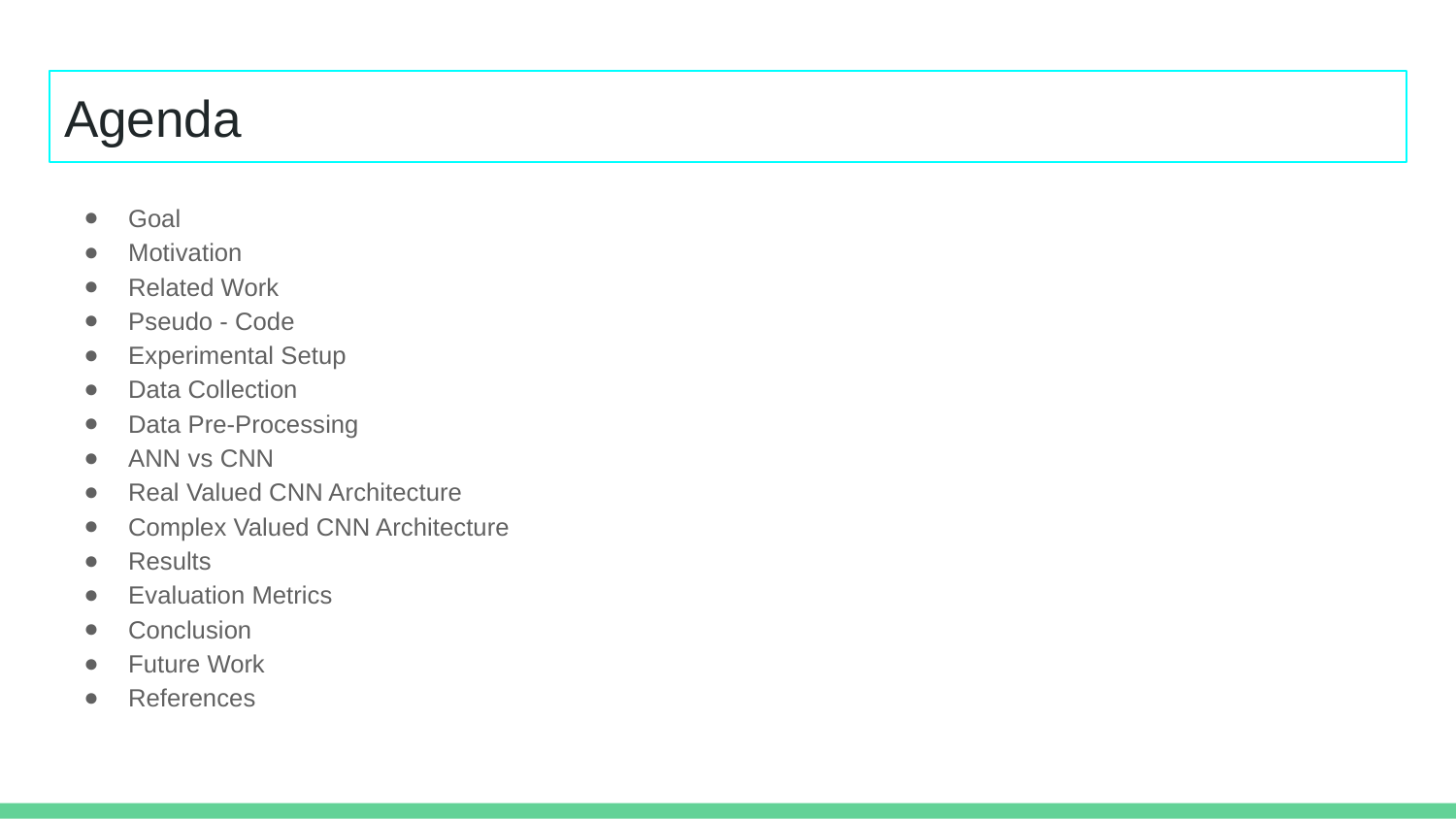

# Agenda
Goal
Motivation
Related Work
Pseudo - Code
Experimental Setup
Data Collection
Data Pre-Processing
ANN vs CNN
Real Valued CNN Architecture
Complex Valued CNN Architecture
Results
Evaluation Metrics
Conclusion
Future Work
References